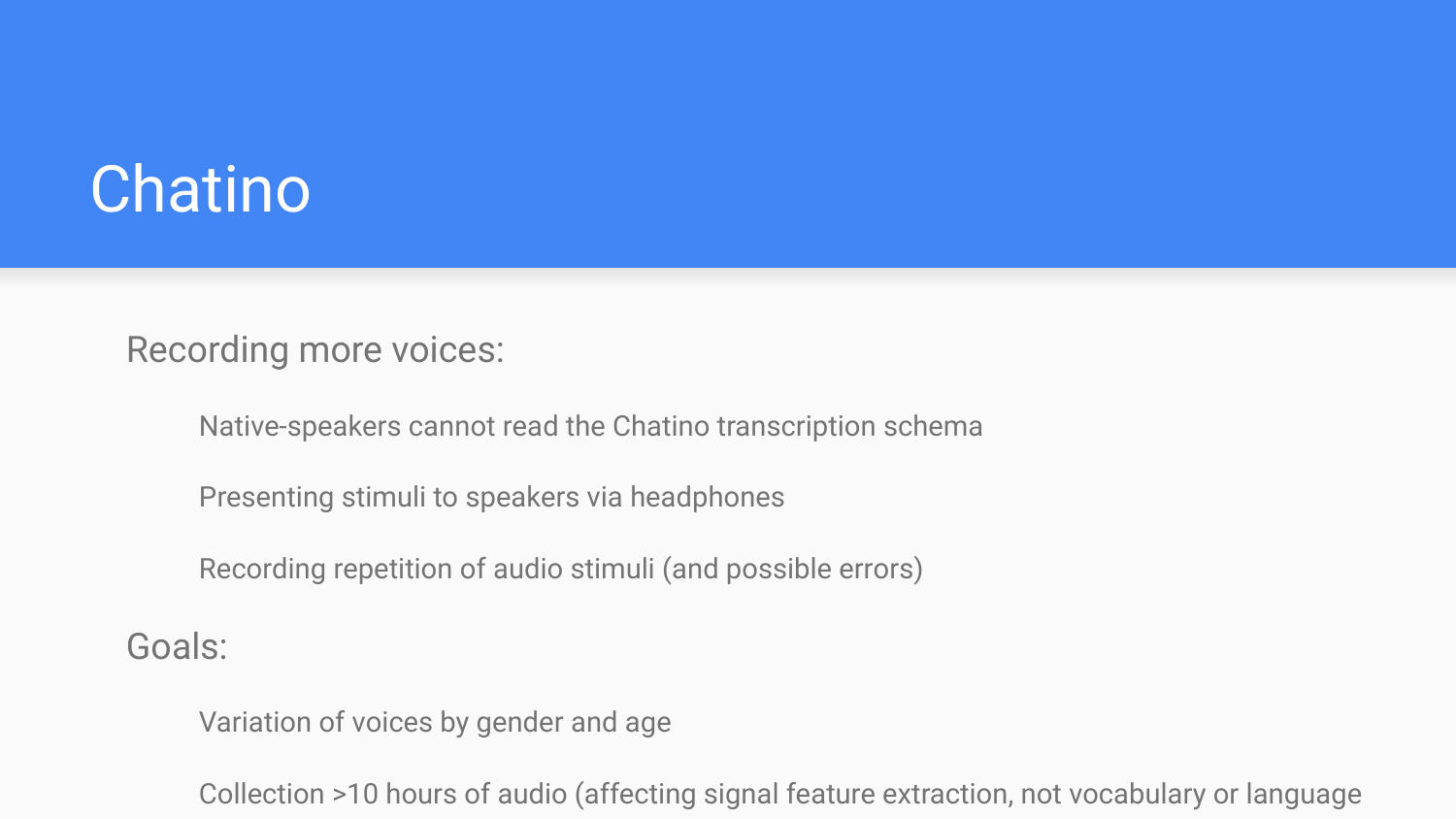

# Chatino
Recording more voices:
Native-speakers cannot read the Chatino transcription schema
Presenting stimuli to speakers via headphones
Recording repetition of audio stimuli (and possible errors)
Goals:
Variation of voices by gender and age
Collection >10 hours of audio (affecting signal feature extraction, not vocabulary or language model)
Transcription: copy and paste + time alignment using Forced Aligner
Subsequent transcription and FA of more data